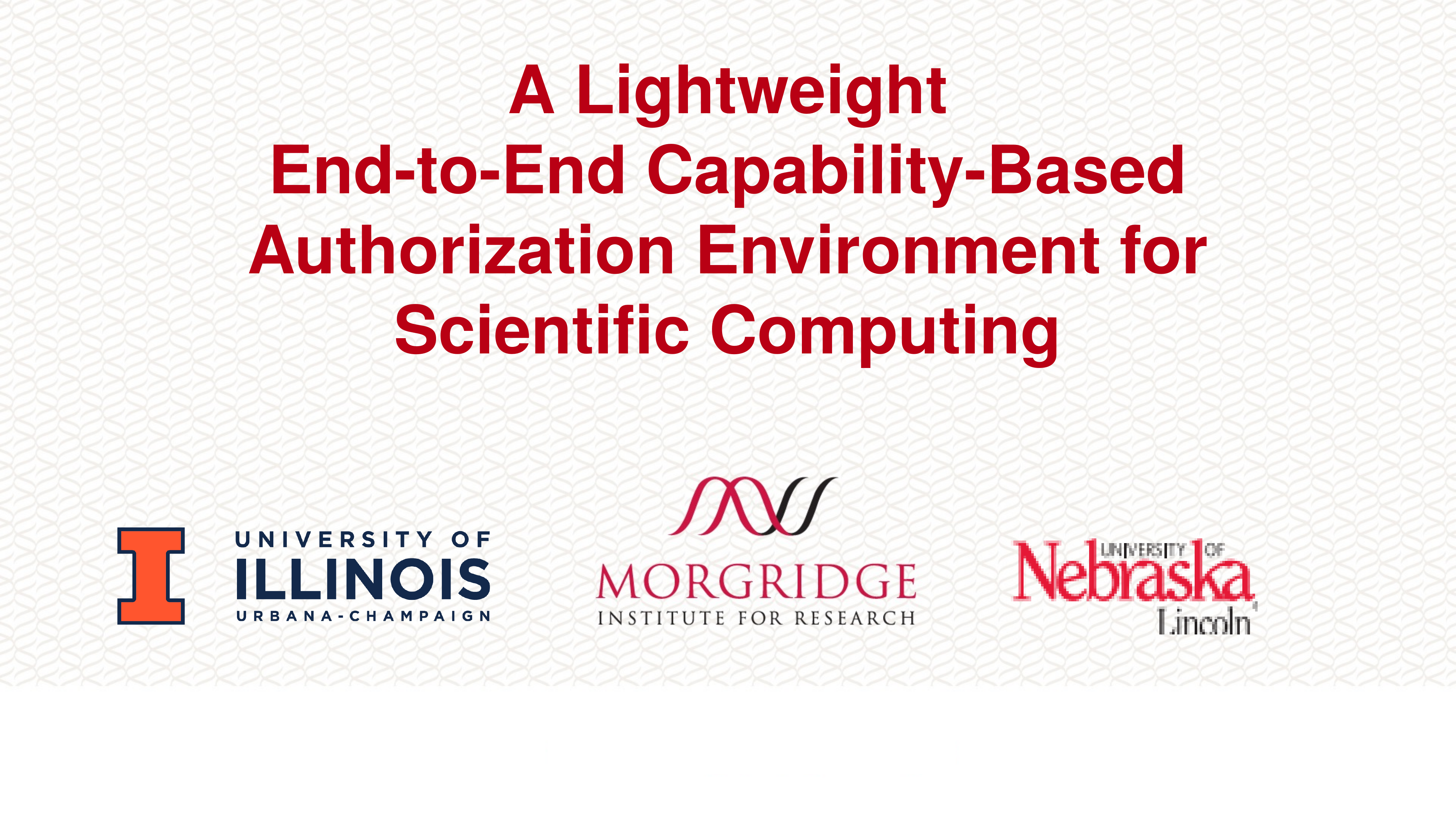

A Lightweight
End-to-End Capability-Based
Authorization Environment for
Scientific Computing